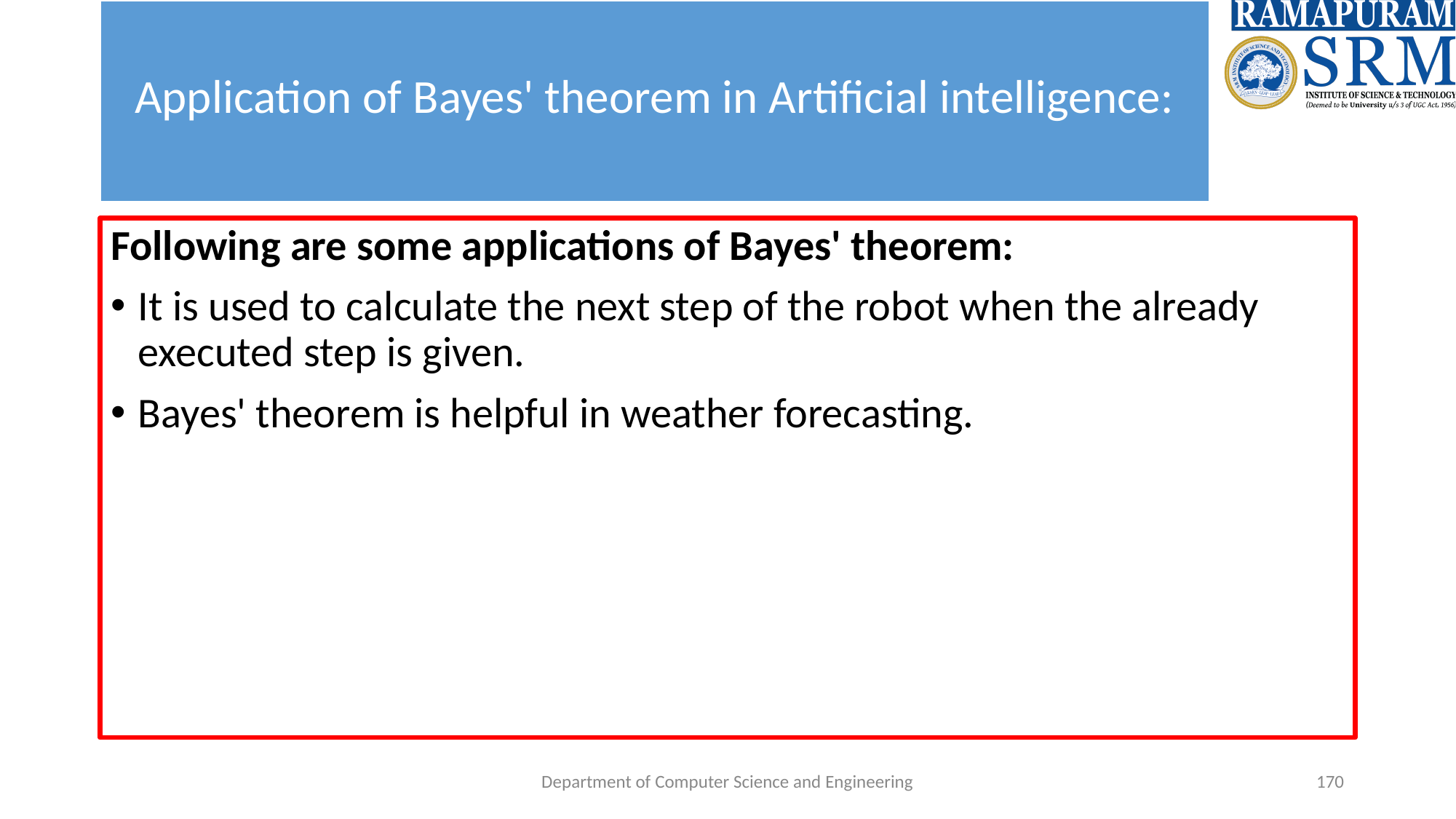

# Application of Bayes' theorem in Artificial intelligence:
Following are some applications of Bayes' theorem:
It is used to calculate the next step of the robot when the already executed step is given.
Bayes' theorem is helpful in weather forecasting.

Department of Computer Science and Engineering
170